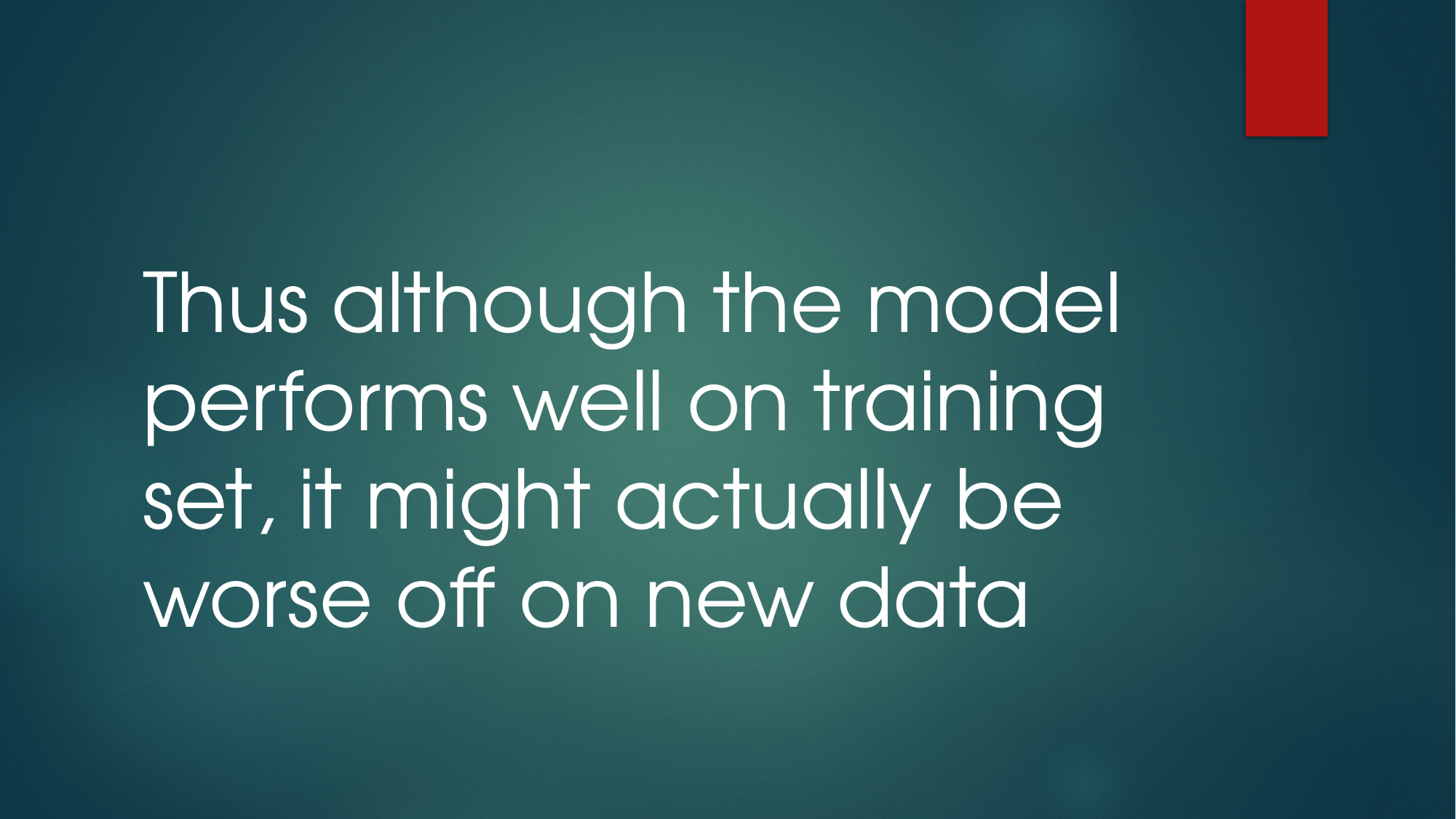

Thus although the model performs well on training set, it might actually be worse off on new data